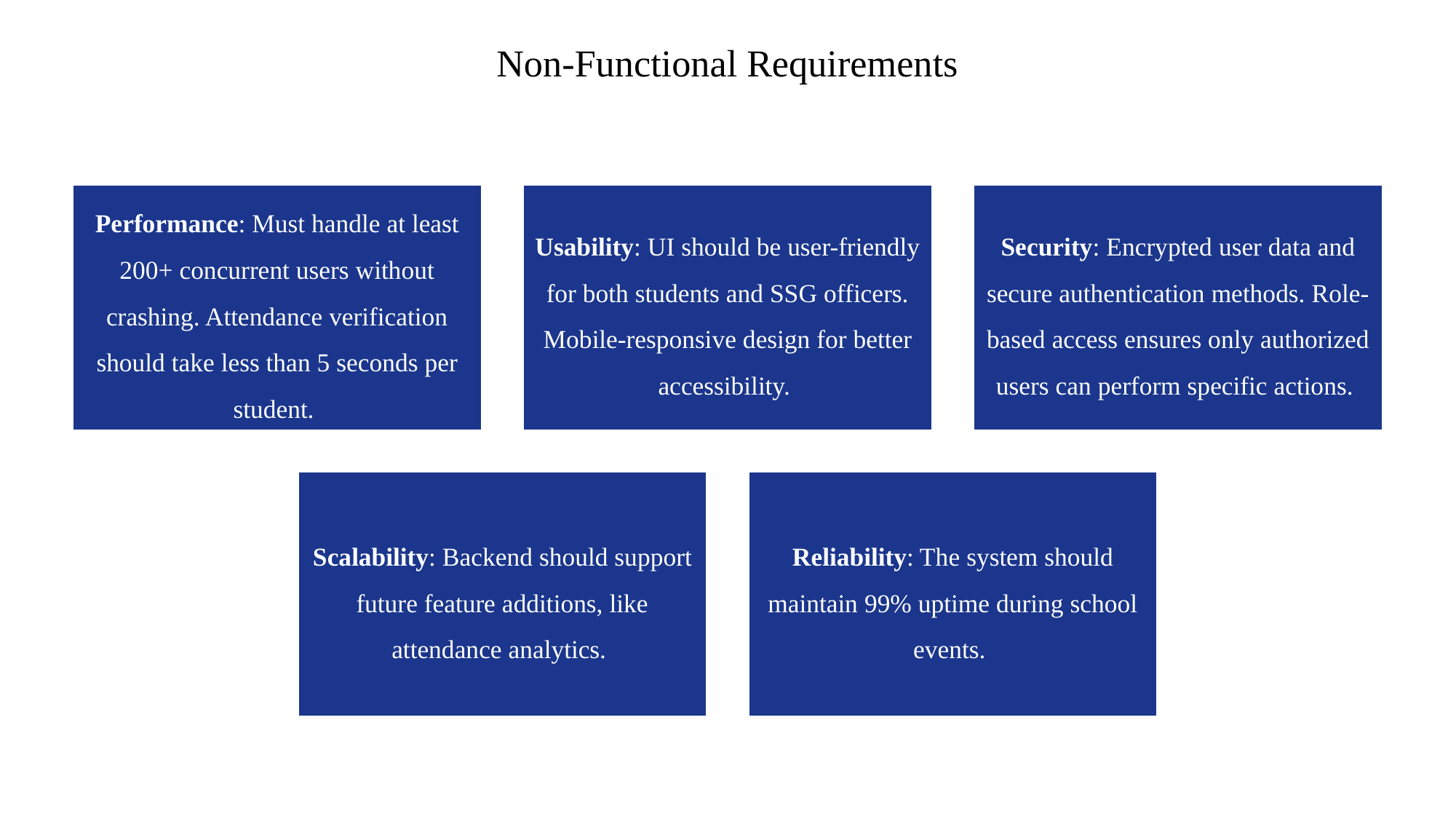

# Non-Functional Requirements
Performance: Must handle at least 200+ concurrent users without crashing. Attendance verification should take less than 5 seconds per student.
Usability: UI should be user-friendly for both students and SSG officers. Mobile-responsive design for better accessibility.
Security: Encrypted user data and secure authentication methods. Role-based access ensures only authorized users can perform specific actions.
Scalability: Backend should support future feature additions, like attendance analytics.
Reliability: The system should maintain 99% uptime during school events.